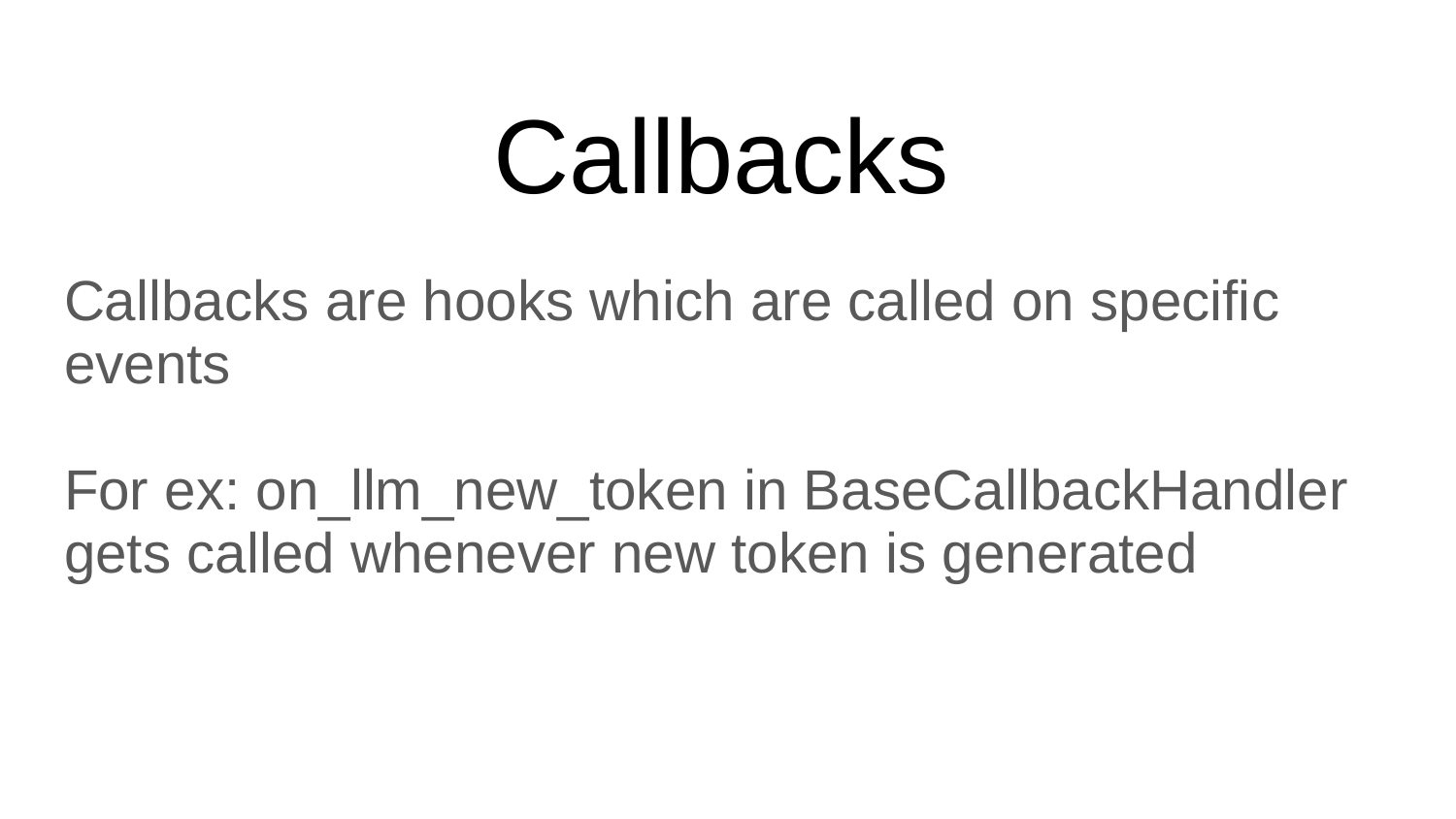

# Callbacks
Callbacks are hooks which are called on specific events

For ex: on_llm_new_token in BaseCallbackHandler gets called whenever new token is generated